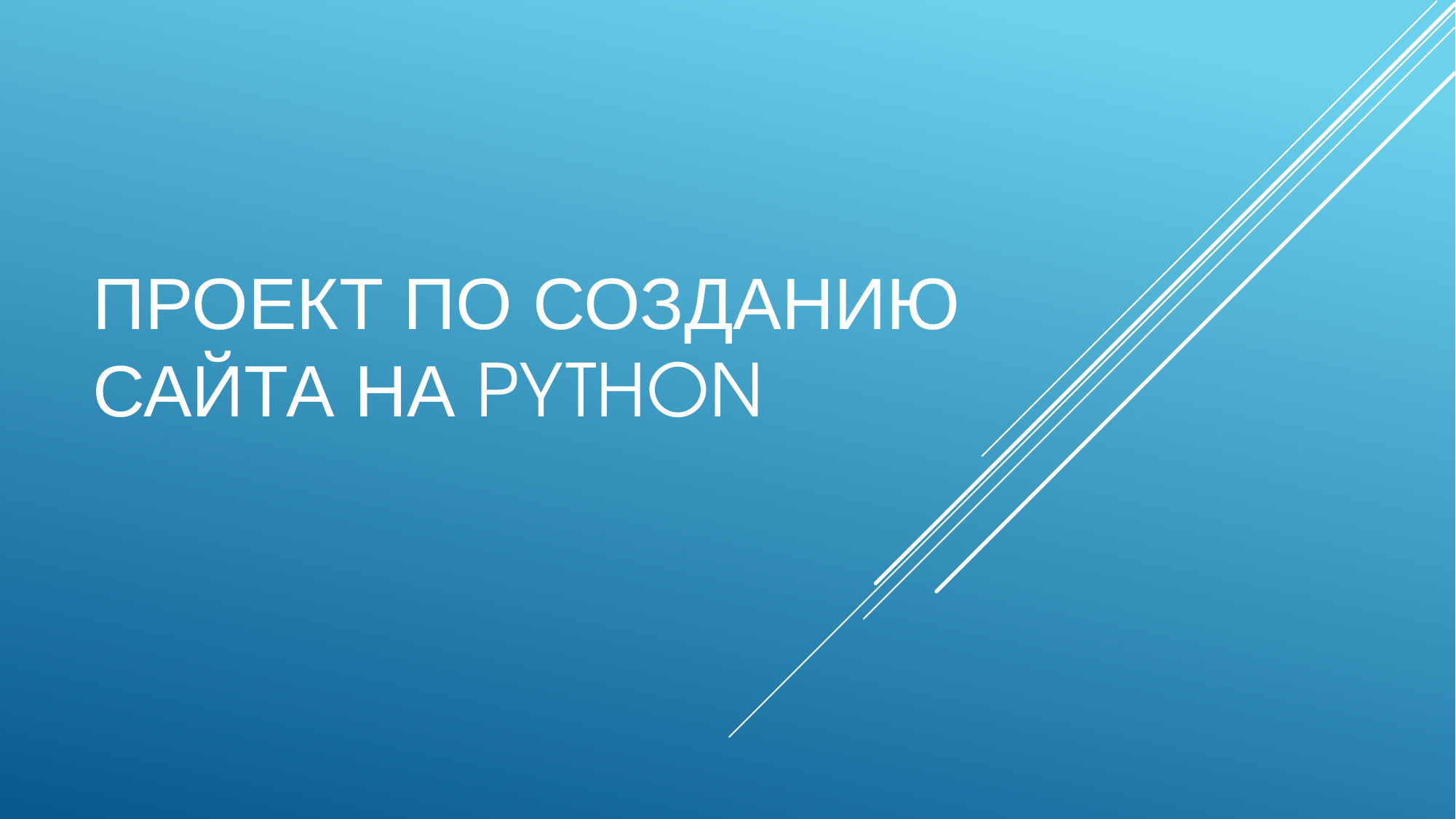

# Проект по созданию сайта на python